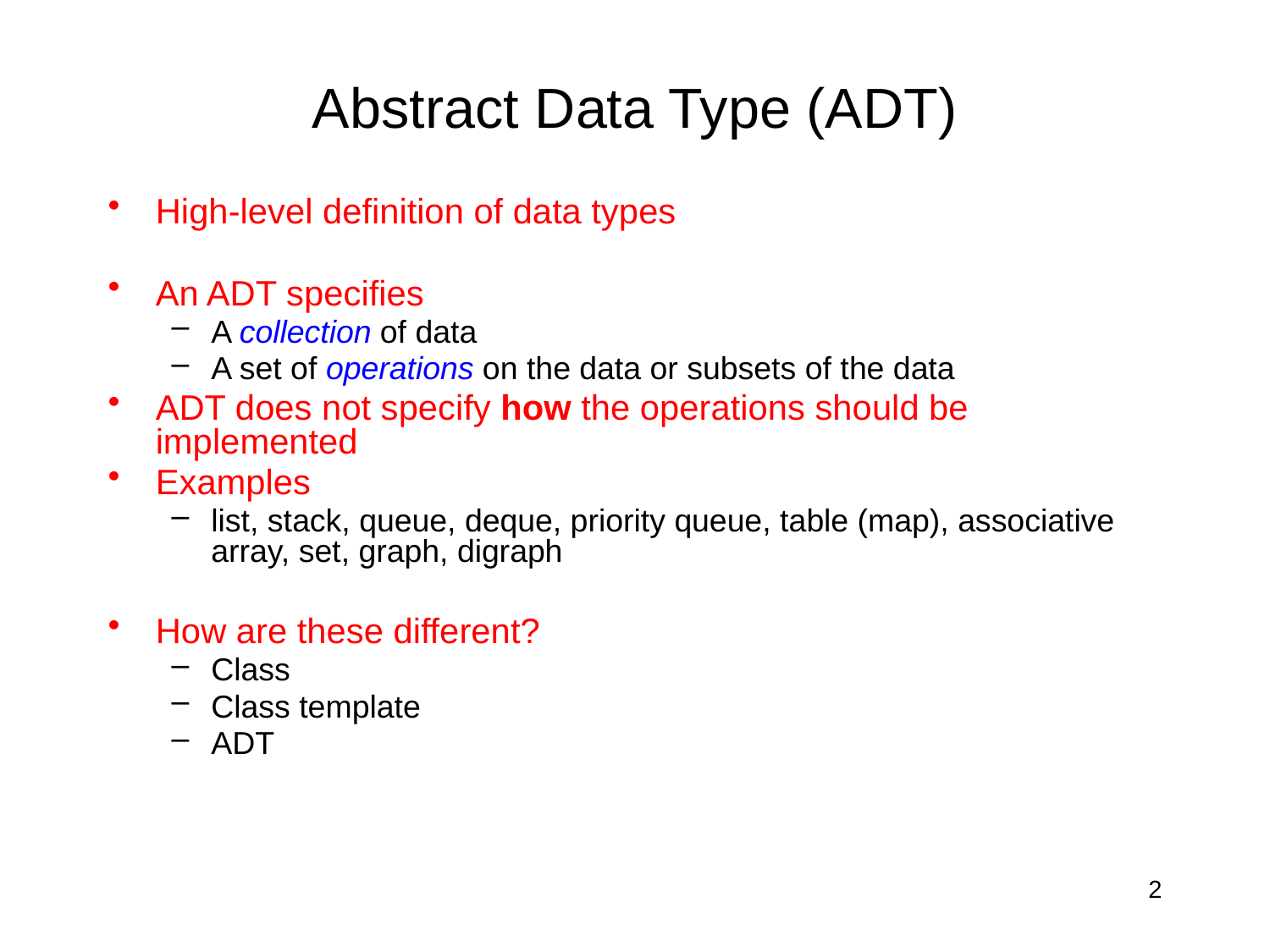

# Abstract Data Type (ADT)
High-level definition of data types

An ADT specifies
A collection of data
A set of operations on the data or subsets of the data
ADT does not specify how the operations should be implemented
Examples
list, stack, queue, deque, priority queue, table (map), associative array, set, graph, digraph

How are these different?
Class
Class template
ADT
2